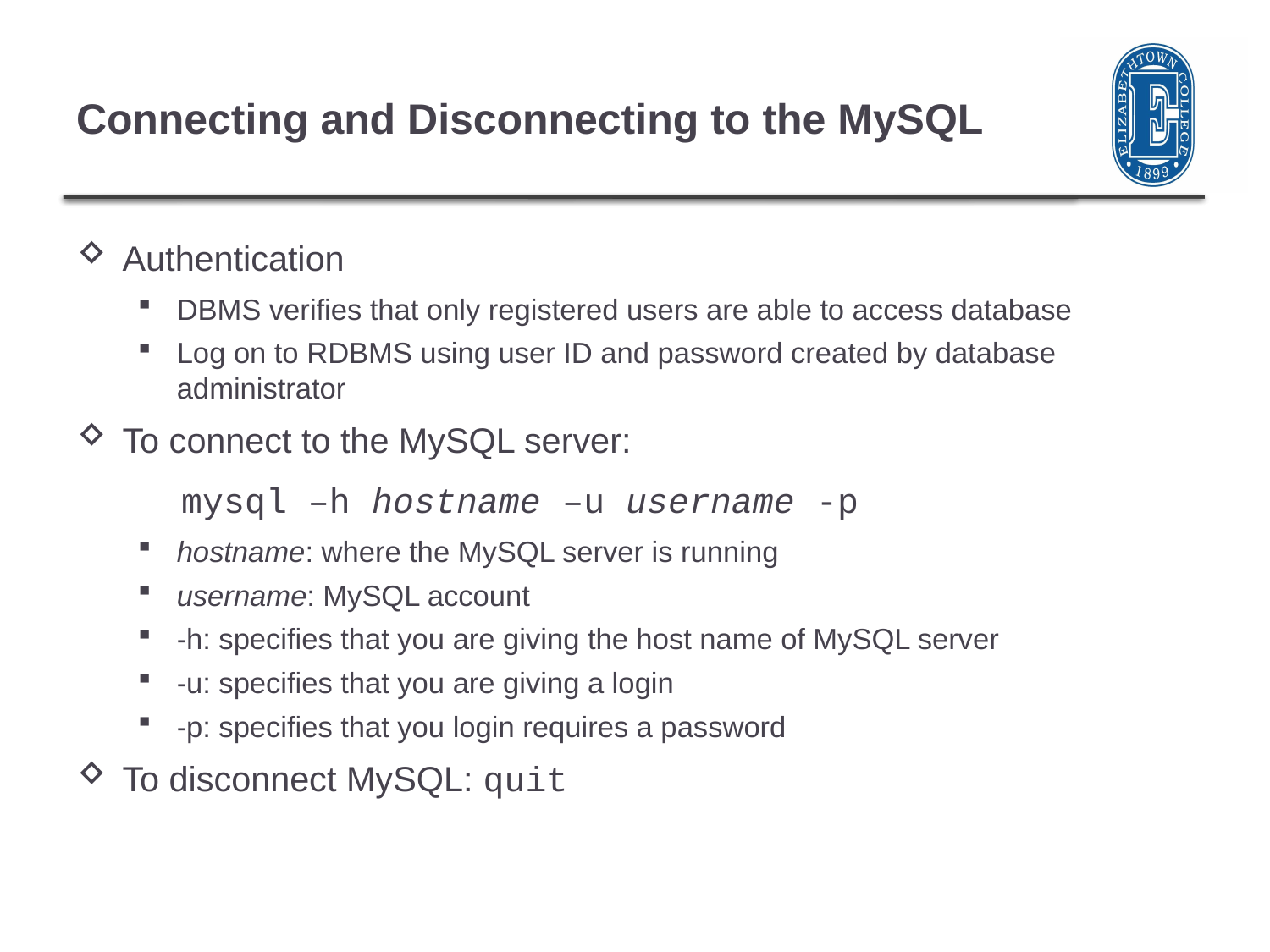

# Connecting and Disconnecting to the MySQL
Authentication
DBMS verifies that only registered users are able to access database
Log on to RDBMS using user ID and password created by database administrator
To connect to the MySQL server:
	mysql –h hostname –u username -p
hostname: where the MySQL server is running
username: MySQL account
-h: specifies that you are giving the host name of MySQL server
-u: specifies that you are giving a login
-p: specifies that you login requires a password
To disconnect MySQL: quit